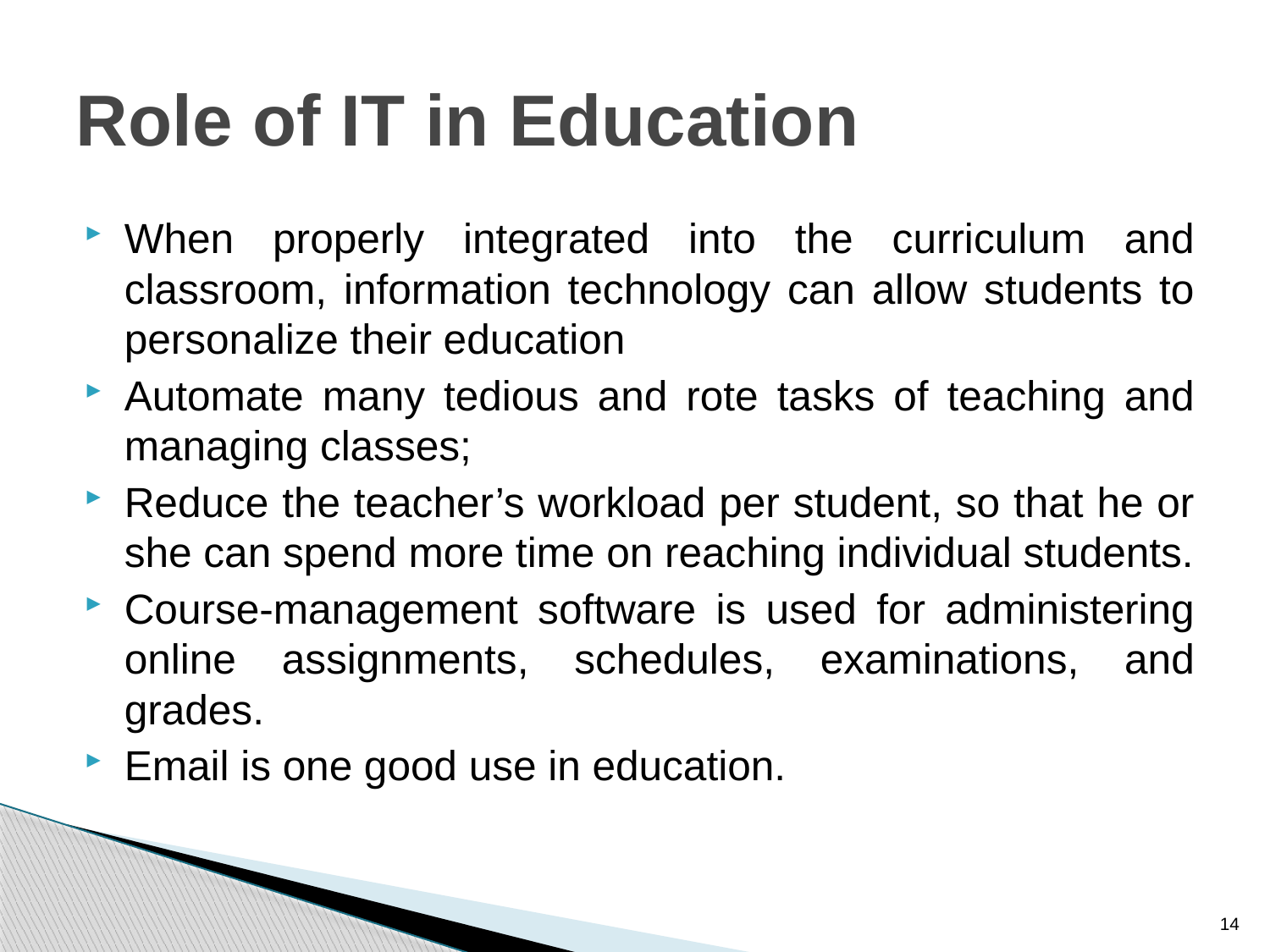

# Role of IT in Education
When properly integrated into the curriculum and classroom, information technology can allow students to personalize their education
Automate many tedious and rote tasks of teaching and managing classes;
Reduce the teacher’s workload per student, so that he or she can spend more time on reaching individual students.
Course-management software is used for administering online assignments, schedules, examinations, and grades.
Email is one good use in education.
14